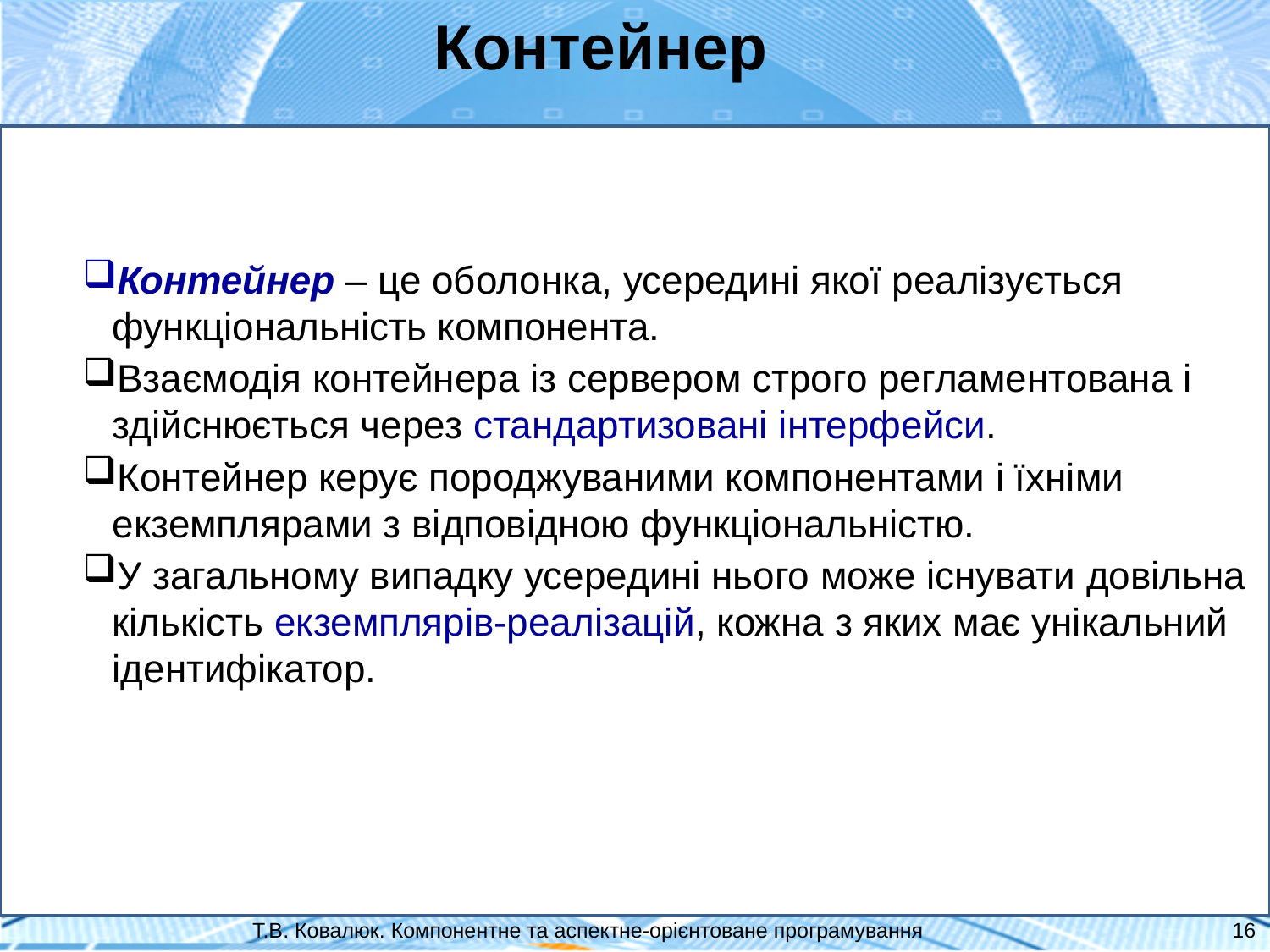

Контейнер
Контейнер – це оболонка, усередині якої реалізується функціональність компонента.
Взаємодія контейнера із сервером строго регламентована і здійснюється через стандартизовані інтерфейси.
Контейнер керує породжуваними компонентами і їхніми екземплярами з відповідною функціональністю.
У загальному випадку усередині нього може існувати довільна кількість екземплярів-реалізацій, кожна з яких має унікальний ідентифікатор.